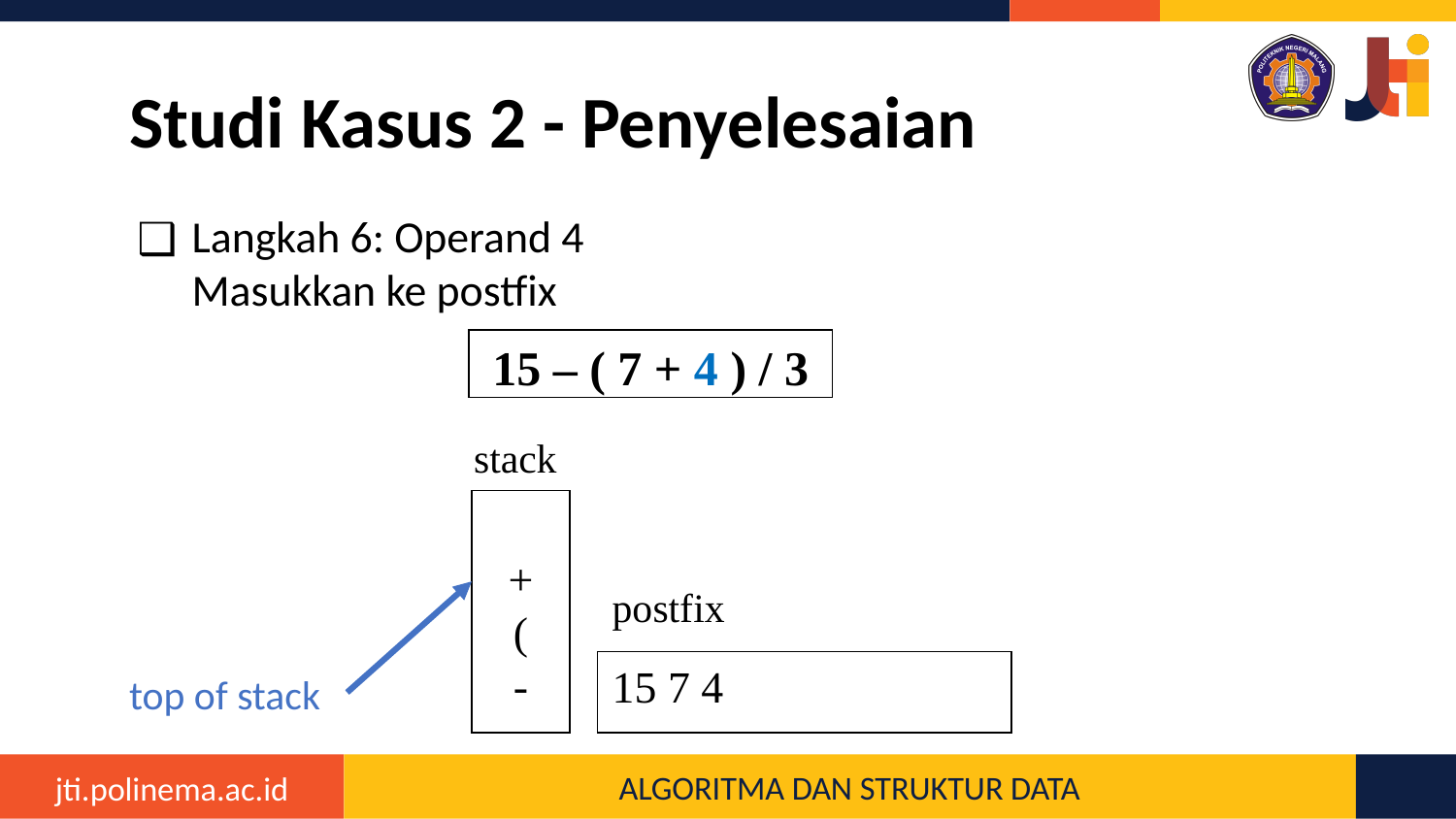

# Studi Kasus 2 - Penyelesaian
Langkah 6: Operand 4
Masukkan ke postfix
15 – ( 7 + 4 ) / 3

stack

+
(
-
postfix
15 7 4
top of stack